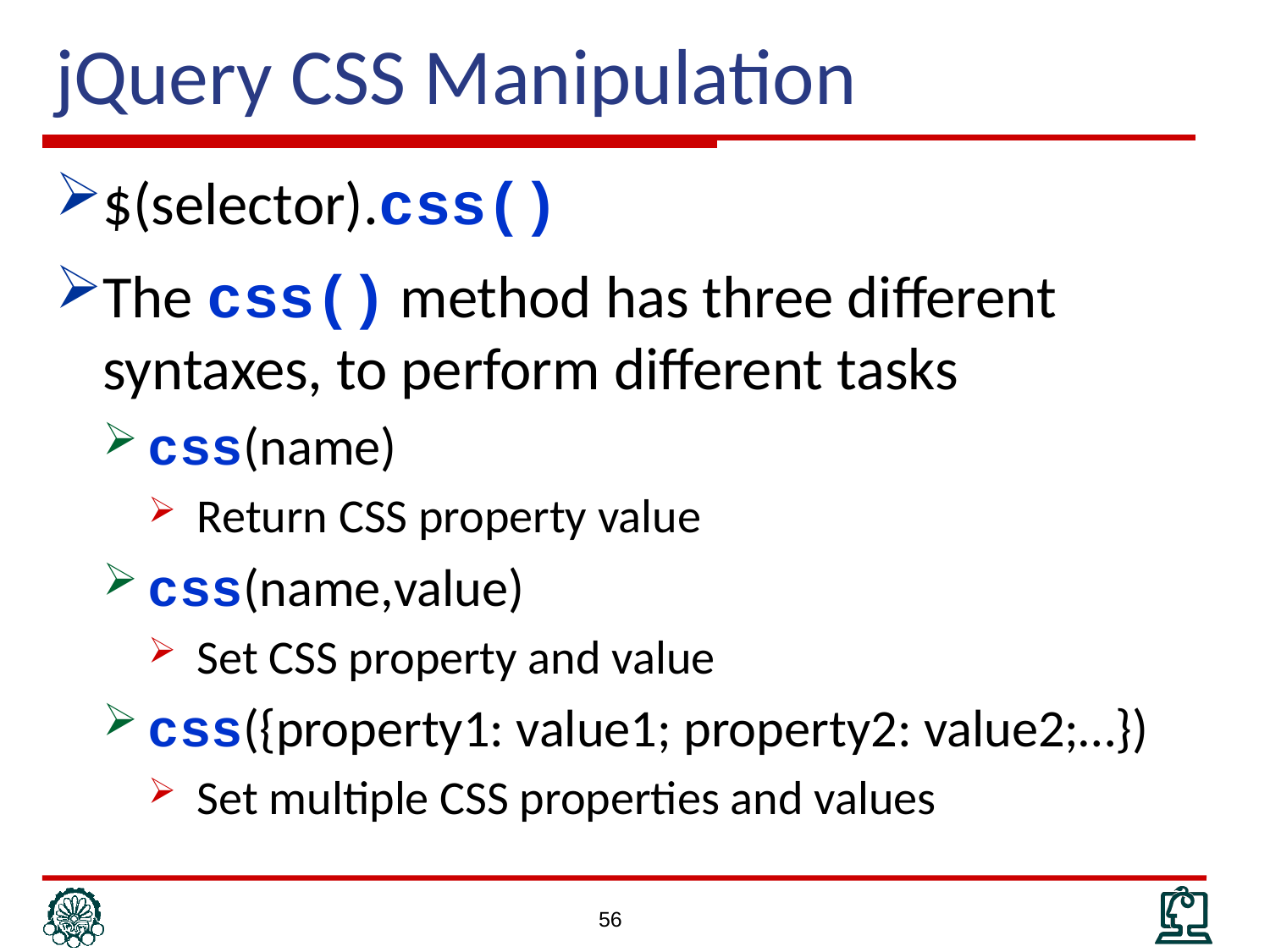

# jQuery CSS Manipulation
$(selector).css()
The css() method has three different syntaxes, to perform different tasks
css(name)
Return CSS property value
css(name,value)
Set CSS property and value
css({property1: value1; property2: value2;…})
Set multiple CSS properties and values
56